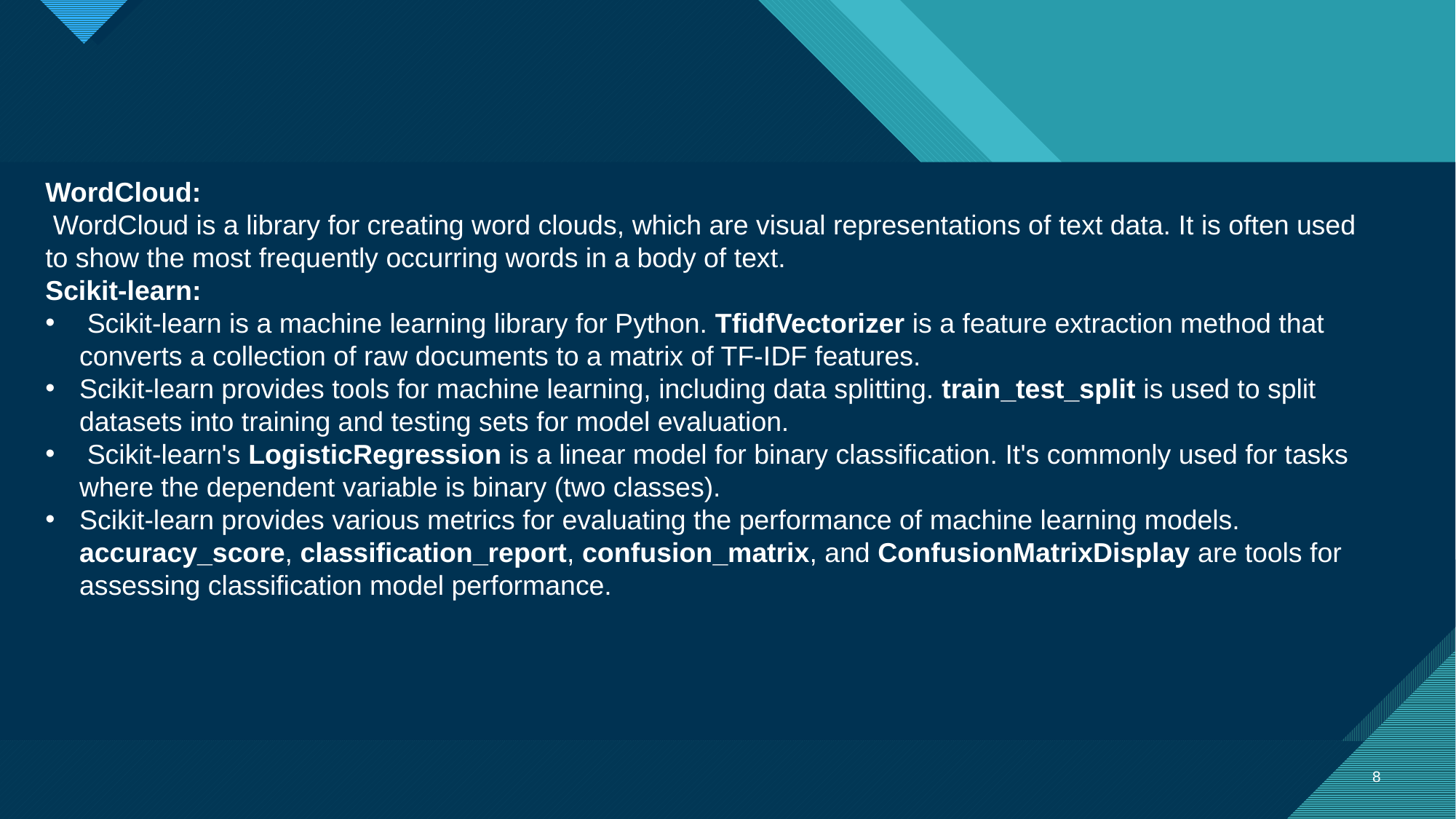

WordCloud:
 WordCloud is a library for creating word clouds, which are visual representations of text data. It is often used to show the most frequently occurring words in a body of text.
Scikit-learn:
 Scikit-learn is a machine learning library for Python. TfidfVectorizer is a feature extraction method that converts a collection of raw documents to a matrix of TF-IDF features.
Scikit-learn provides tools for machine learning, including data splitting. train_test_split is used to split datasets into training and testing sets for model evaluation.
 Scikit-learn's LogisticRegression is a linear model for binary classification. It's commonly used for tasks where the dependent variable is binary (two classes).
Scikit-learn provides various metrics for evaluating the performance of machine learning models. accuracy_score, classification_report, confusion_matrix, and ConfusionMatrixDisplay are tools for assessing classification model performance.
8